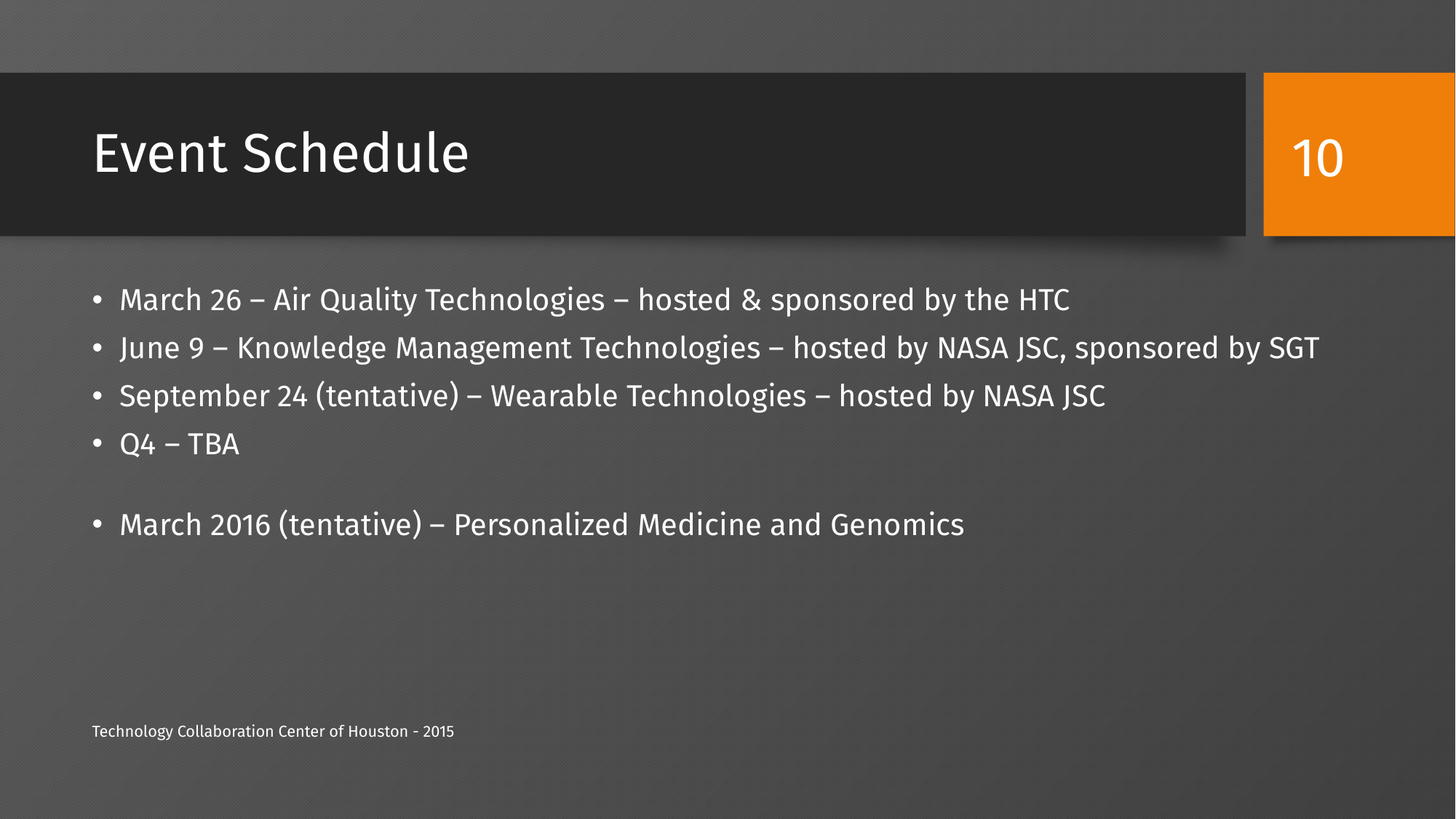

10
# Event Schedule
March 26 – Air Quality Technologies – hosted & sponsored by the HTC
June 9 – Knowledge Management Technologies – hosted by NASA JSC, sponsored by SGT
September 24 (tentative) – Wearable Technologies – hosted by NASA JSC
Q4 – TBA
March 2016 (tentative) – Personalized Medicine and Genomics
Technology Collaboration Center of Houston - 2015